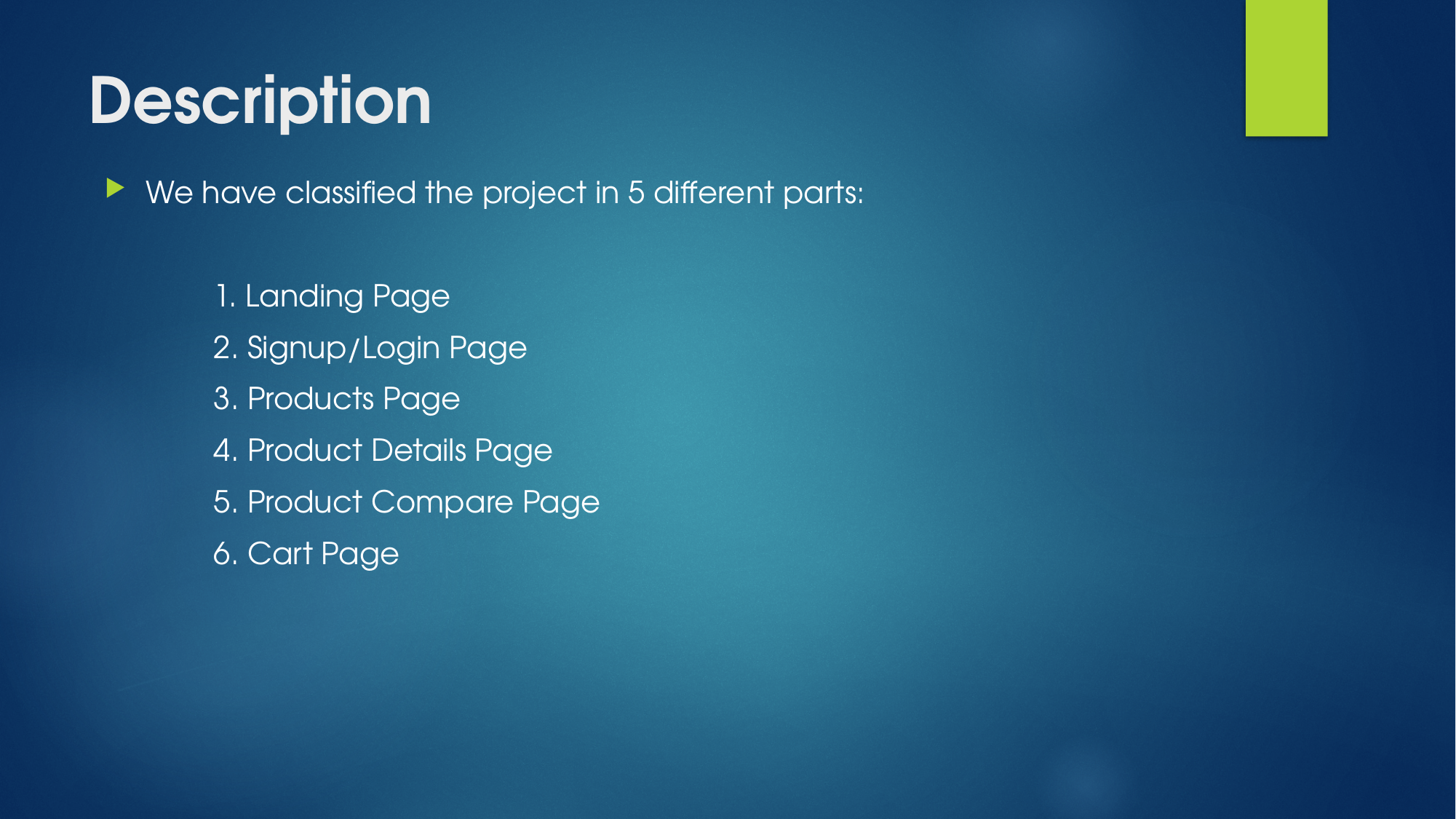

# Description
We have classified the project in 5 different parts:

	1. Landing Page
	2. Signup/Login Page
	3. Products Page
	4. Product Details Page
	5. Product Compare Page
	6. Cart Page